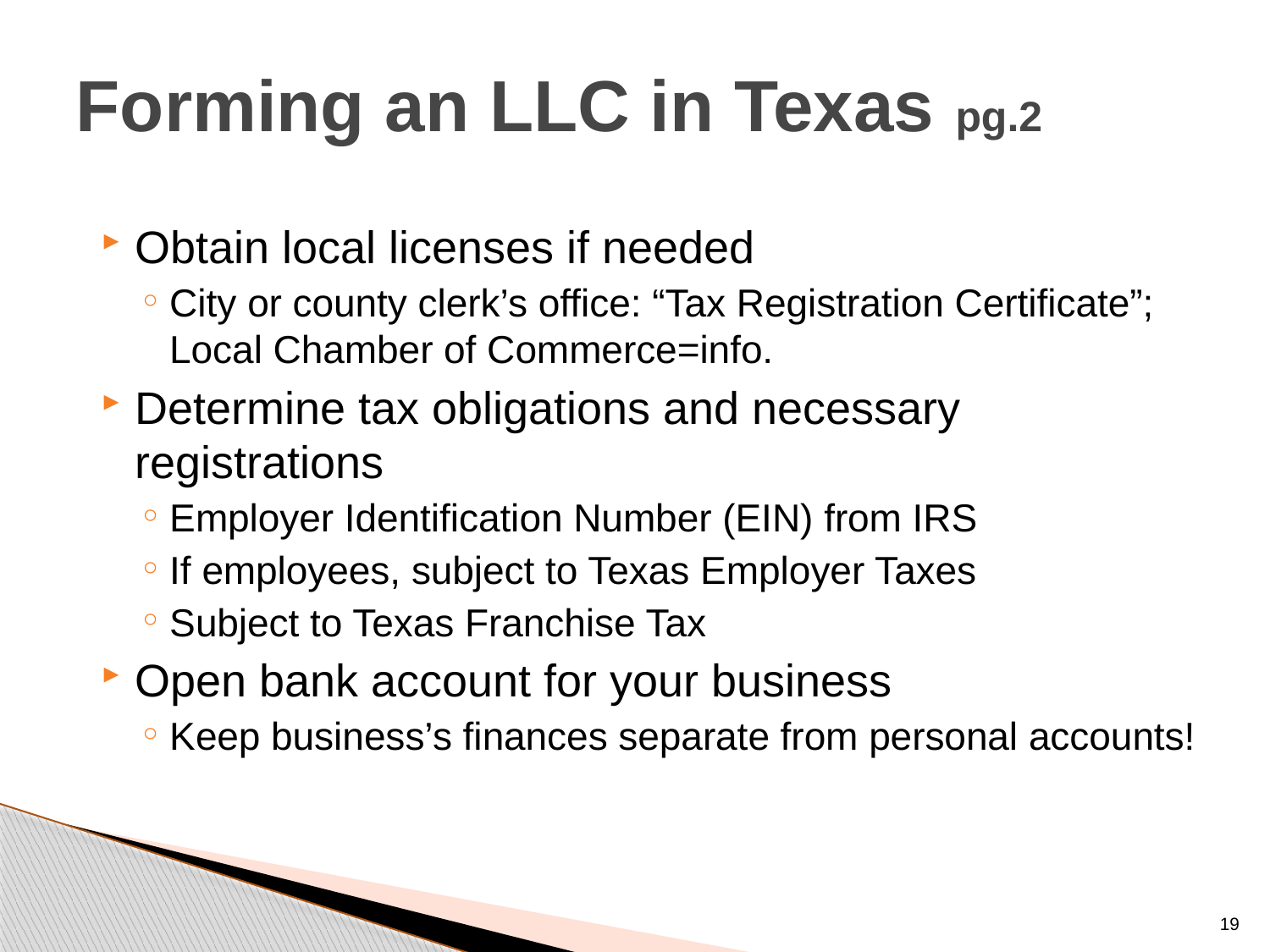

# Forming an LLC in Texas pg.2
Obtain local licenses if needed
City or county clerk’s office: “Tax Registration Certificate”; Local Chamber of Commerce=info.
Determine tax obligations and necessary registrations
Employer Identification Number (EIN) from IRS
If employees, subject to Texas Employer Taxes
Subject to Texas Franchise Tax
Open bank account for your business
Keep business’s finances separate from personal accounts!
19